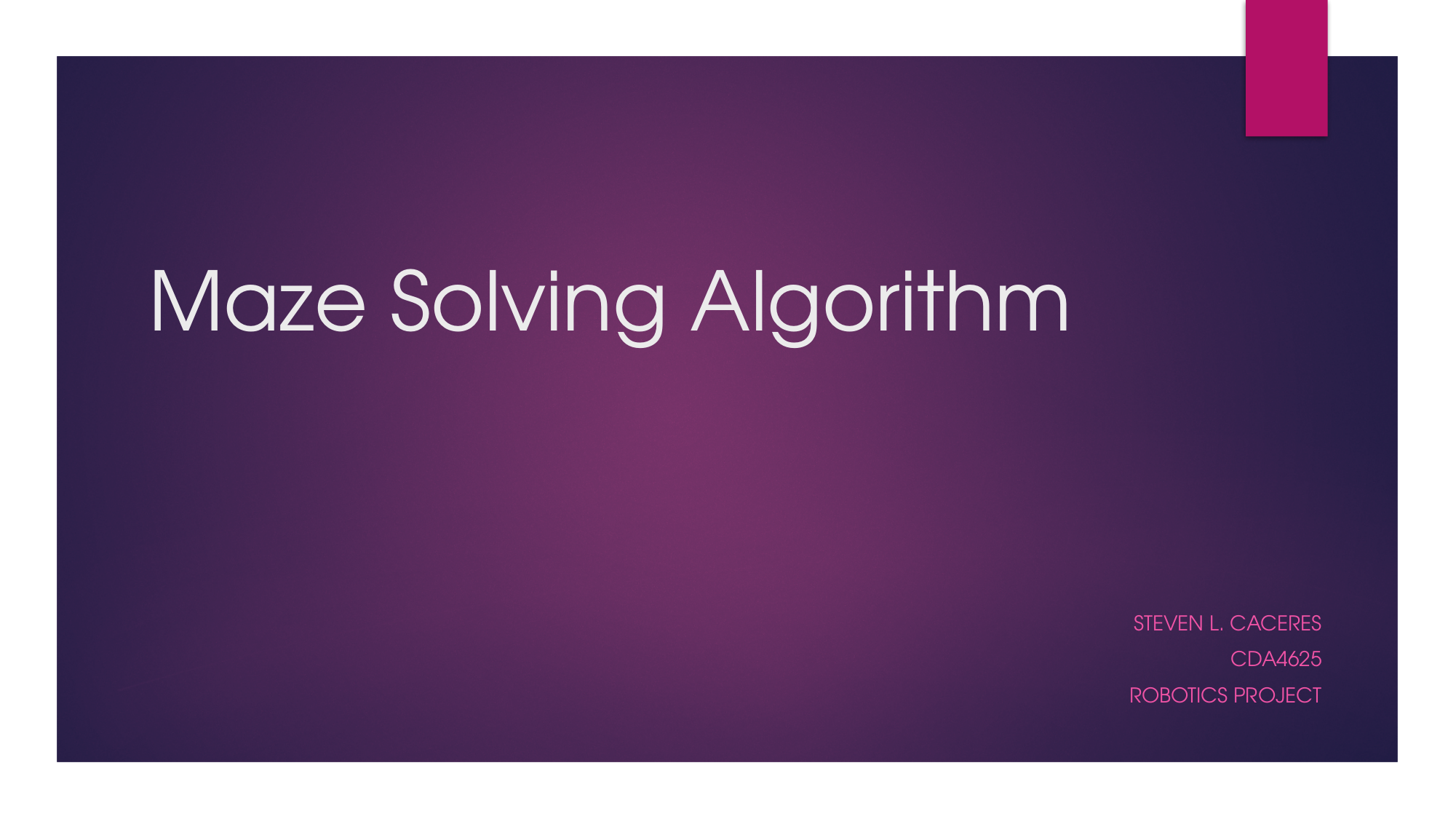

# Maze Solving Algorithm
Steven L. Caceres
Cda4625
Robotics project